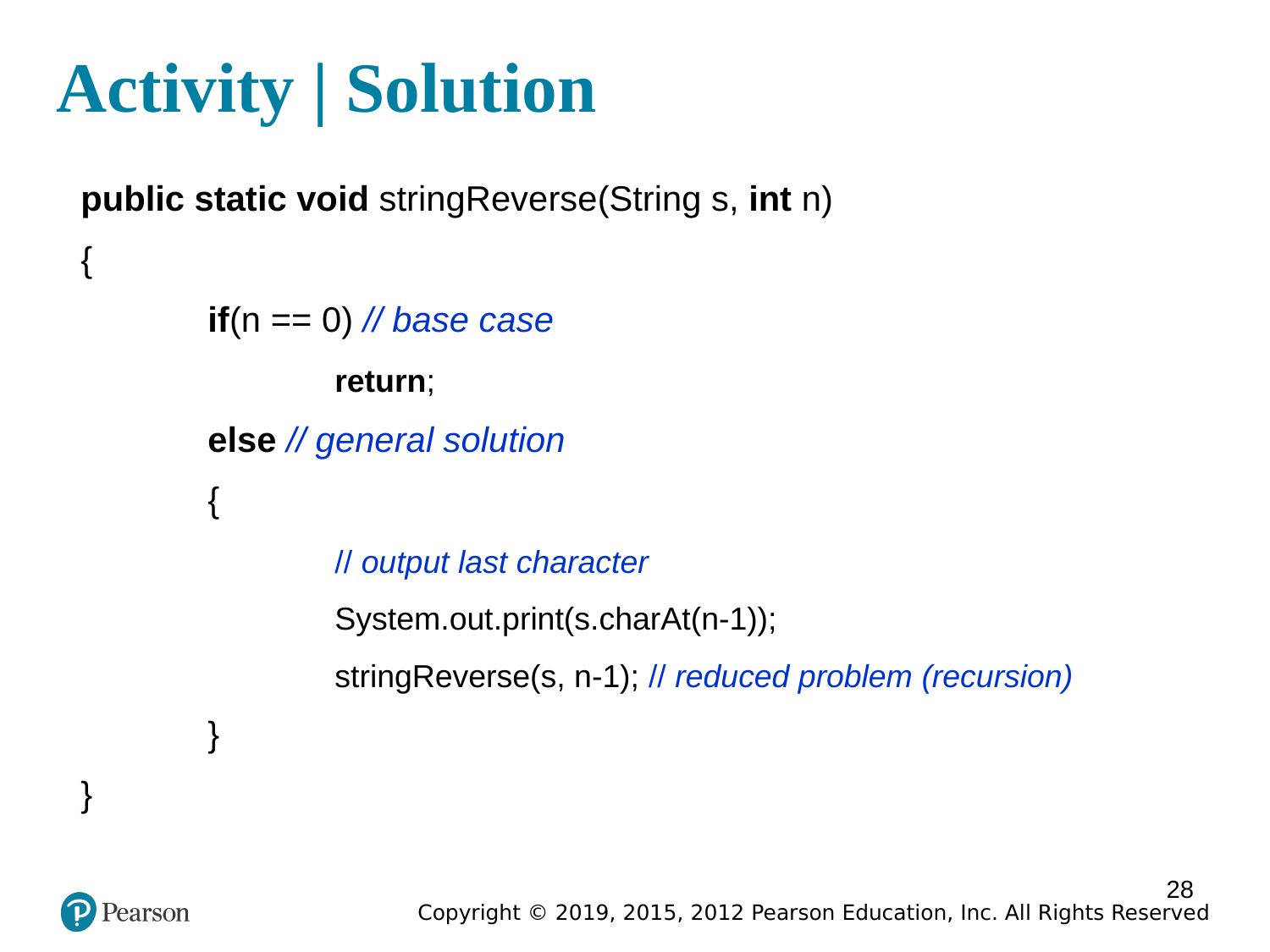

# Activity | Solution
public static void stringReverse(String s, int n)
{
	if(n == 0) // base case
        		return;
    	else // general solution
   	{
		// output last character
		System.out.print(s.charAt(n-1));
		stringReverse(s, n-1); // reduced problem (recursion)
   	}
}
28
28